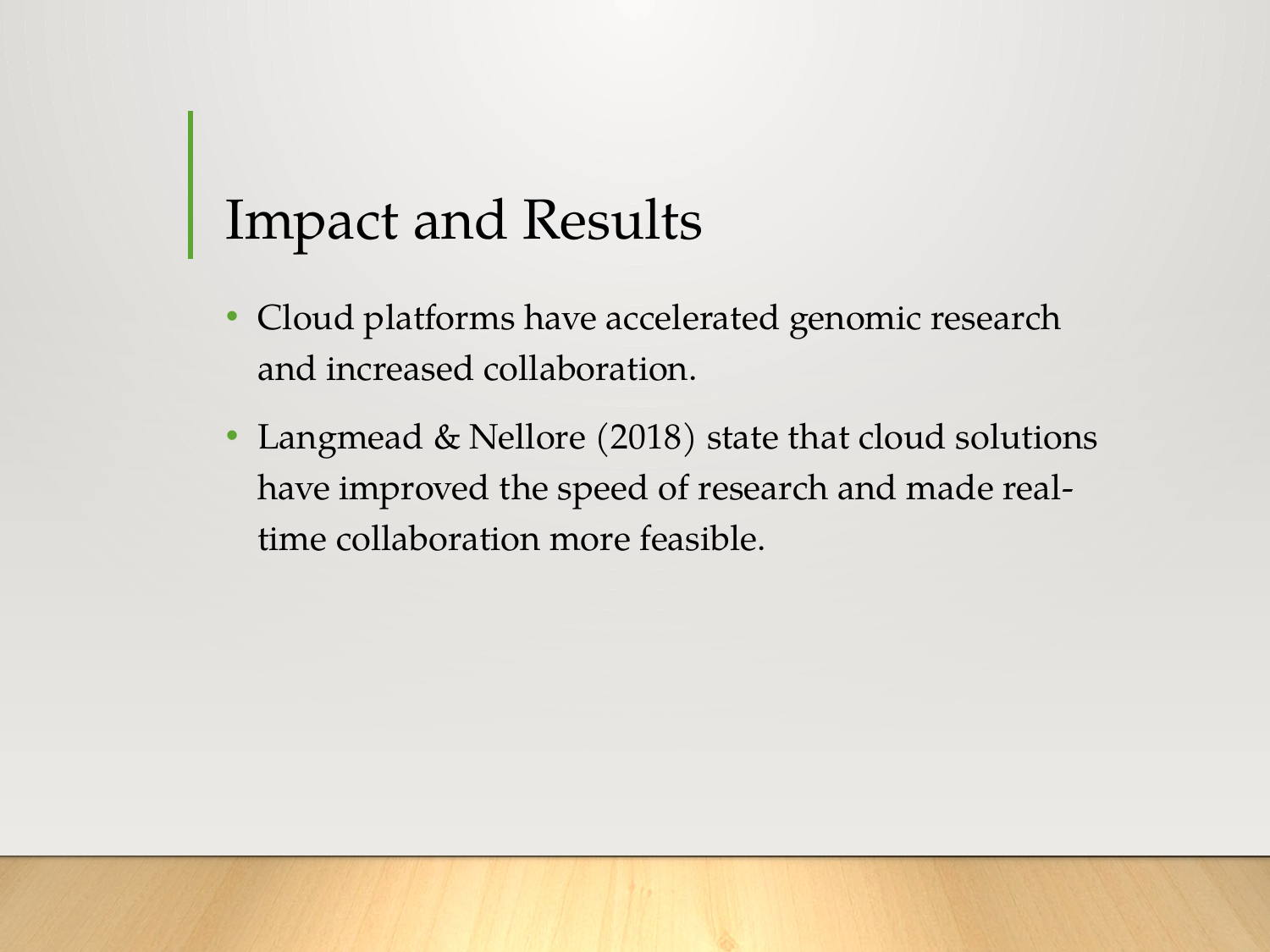

# Impact and Results
Cloud platforms have accelerated genomic research and increased collaboration.
Langmead & Nellore (2018) state that cloud solutions have improved the speed of research and made real-time collaboration more feasible.